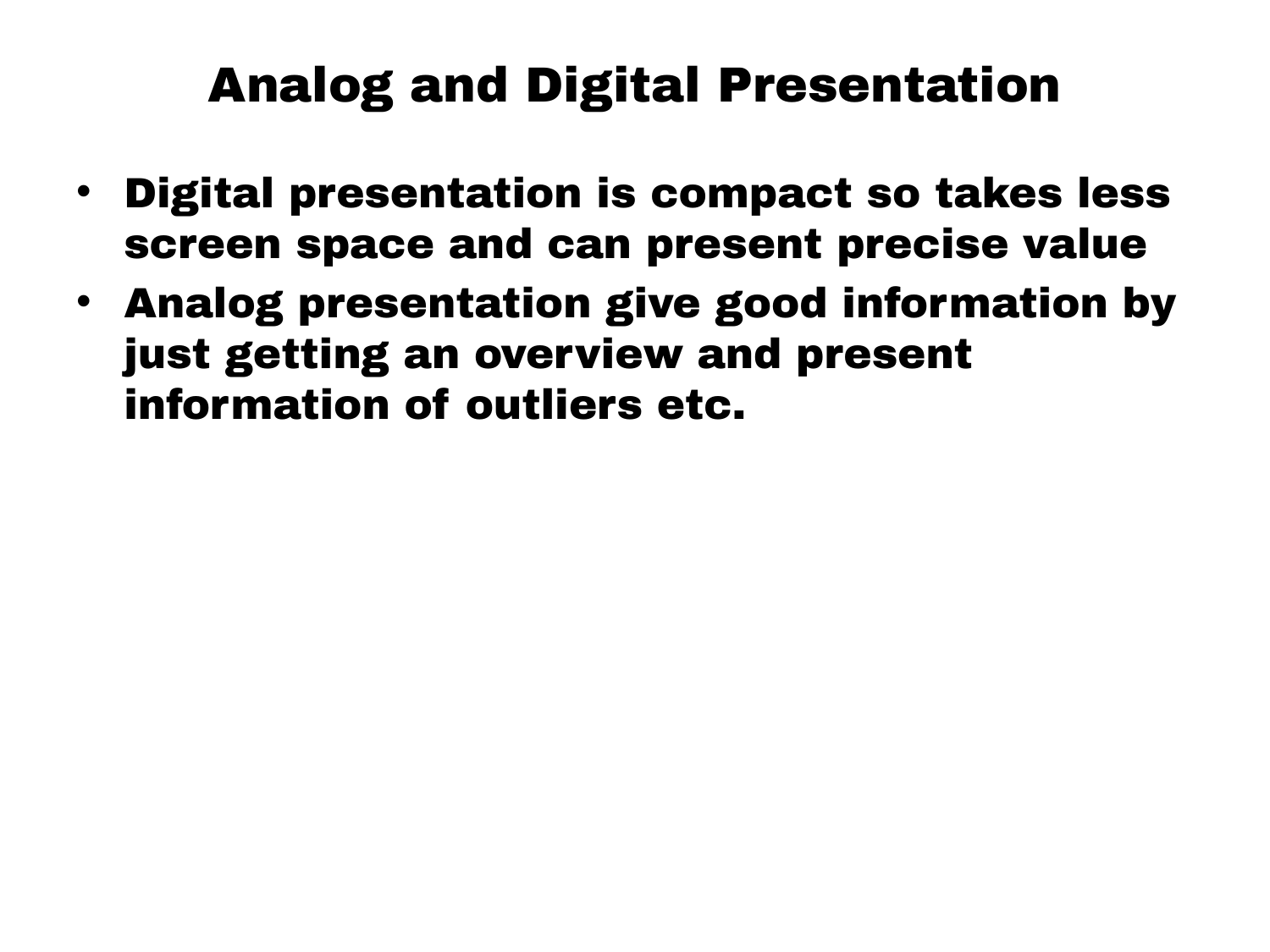

# Analog and Digital Presentation
Digital presentation is compact so takes less screen space and can present precise value
Analog presentation give good information by just getting an overview and present information of outliers etc.